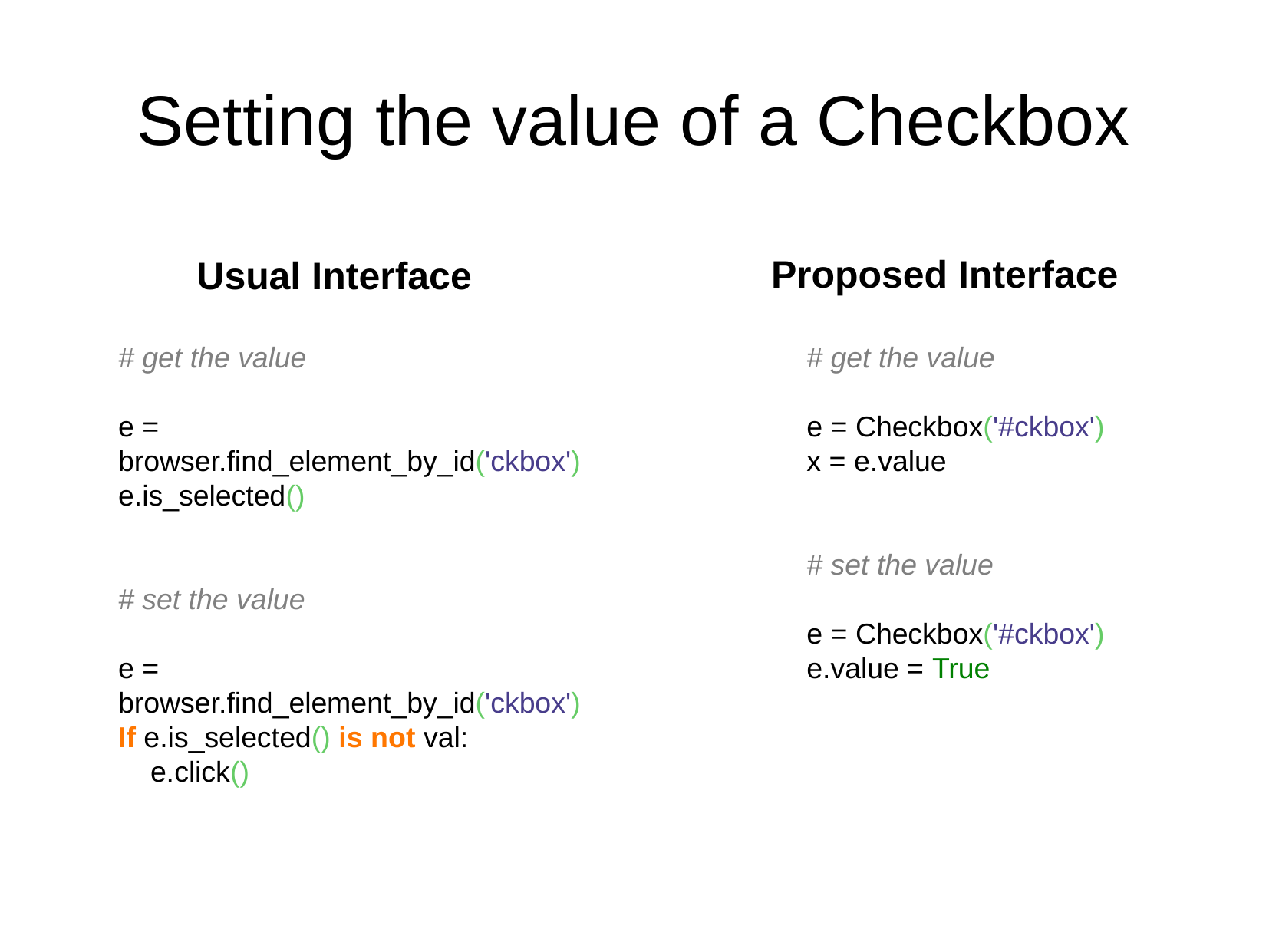

Setting the value of a Checkbox
Proposed Interface
Usual Interface
# get the value

e = browser.find_element_by_id('ckbox')
e.is_selected()

# set the value

e = browser.find_element_by_id('ckbox')
If e.is_selected() is not val:
    e.click()

# get the value

e = Checkbox('#ckbox')
x = e.value

# set the value

e = Checkbox('#ckbox')
e.value = True